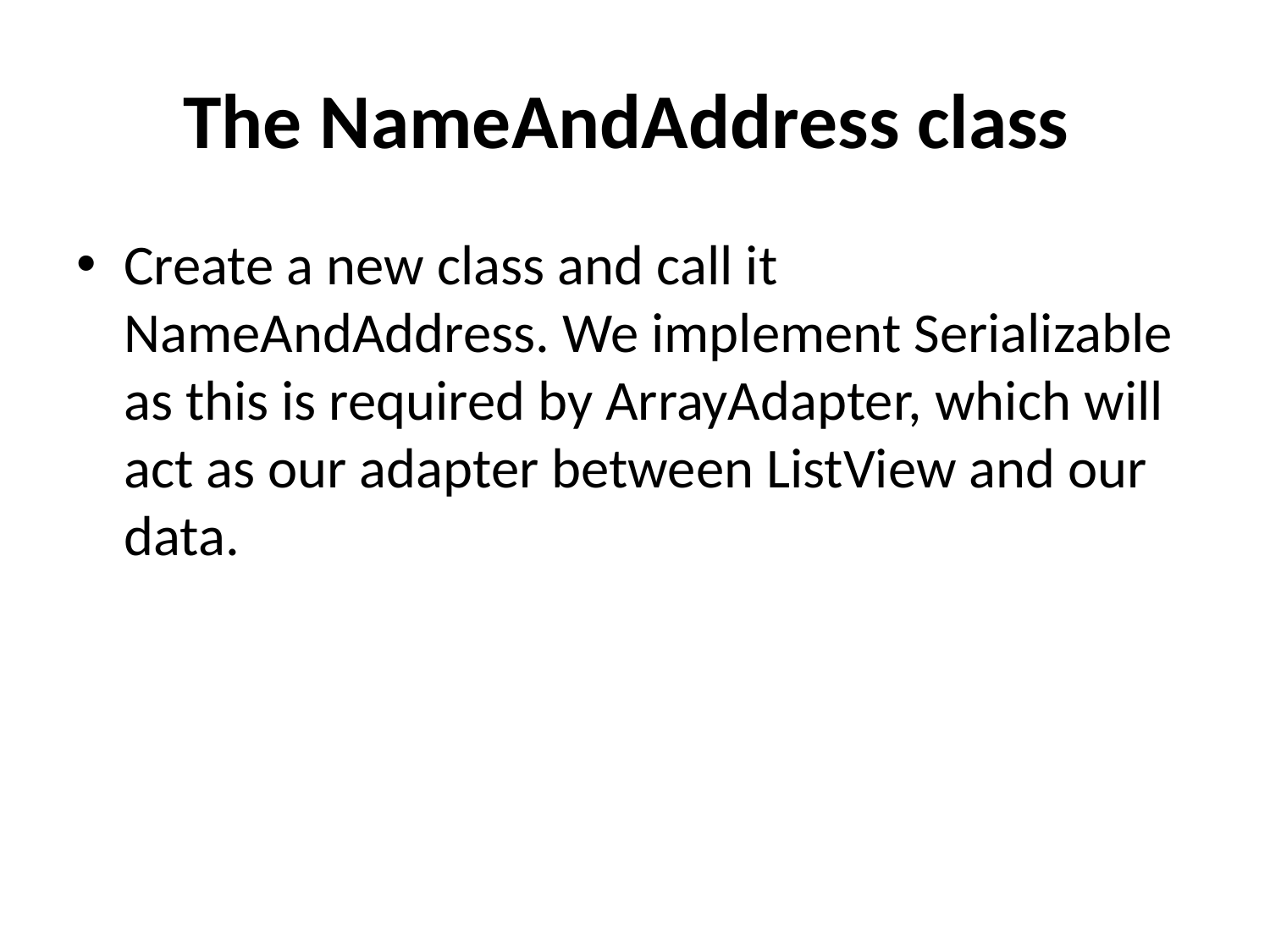

# The NameAndAddress class
Create a new class and call it NameAndAddress. We implement Serializable as this is required by ArrayAdapter, which will act as our adapter between ListView and our data.